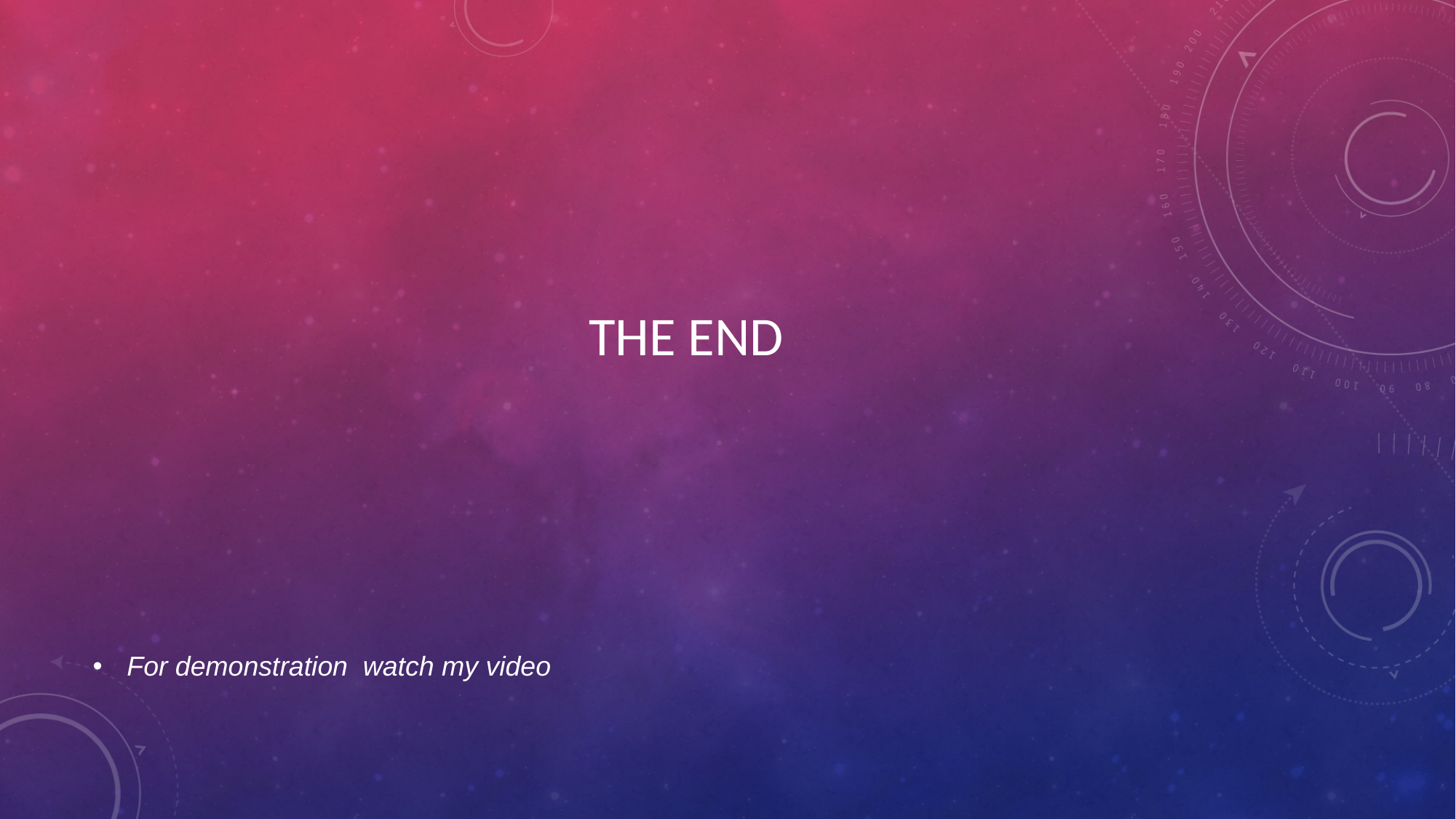

# The end

For demonstration  watch my video